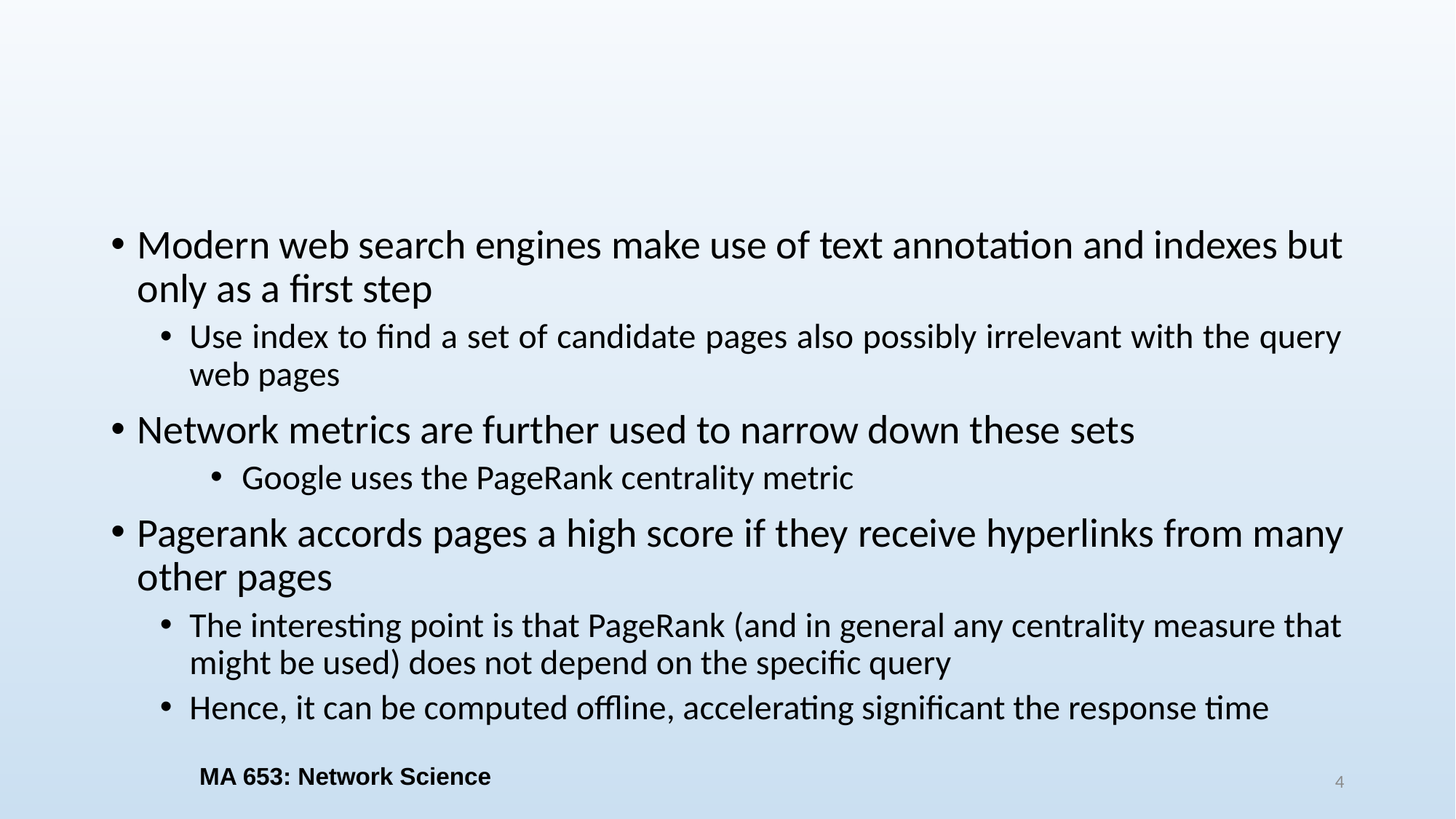

#
Modern web search engines make use of text annotation and indexes but only as a first step
Use index to find a set of candidate pages also possibly irrelevant with the query web pages
Network metrics are further used to narrow down these sets
Google uses the PageRank centrality metric
Pagerank accords pages a high score if they receive hyperlinks from many other pages
The interesting point is that PageRank (and in general any centrality measure that might be used) does not depend on the specific query
Hence, it can be computed offline, accelerating significant the response time

MA 653: Network Science
4